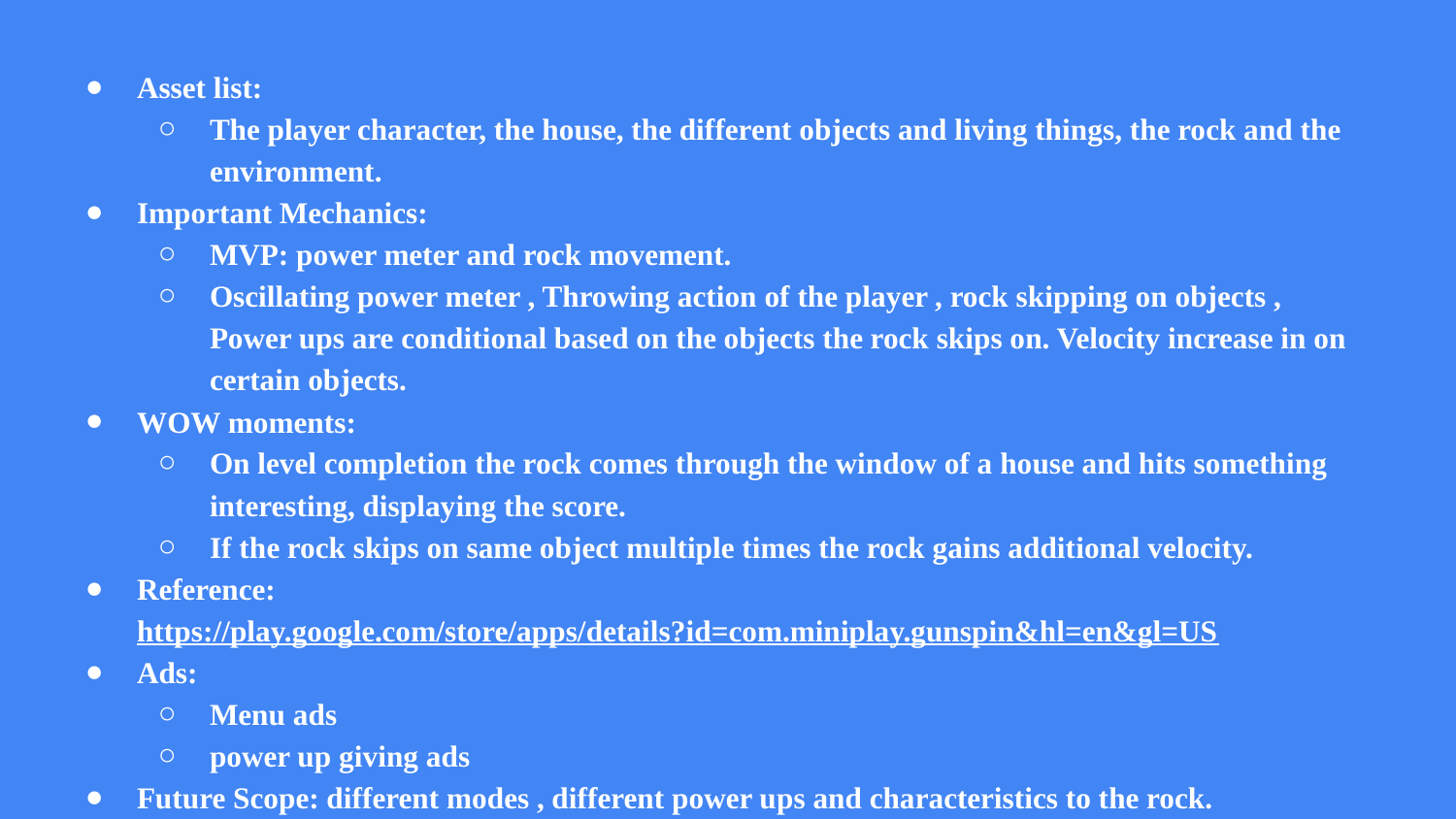

Asset list:
The player character, the house, the different objects and living things, the rock and the environment.
Important Mechanics:
MVP: power meter and rock movement.
Oscillating power meter , Throwing action of the player , rock skipping on objects , Power ups are conditional based on the objects the rock skips on. Velocity increase in on certain objects.
WOW moments:
On level completion the rock comes through the window of a house and hits something interesting, displaying the score.
If the rock skips on same object multiple times the rock gains additional velocity.
Reference: https://play.google.com/store/apps/details?id=com.miniplay.gunspin&hl=en&gl=US
Ads:
Menu ads
power up giving ads
Future Scope: different modes , different power ups and characteristics to the rock.